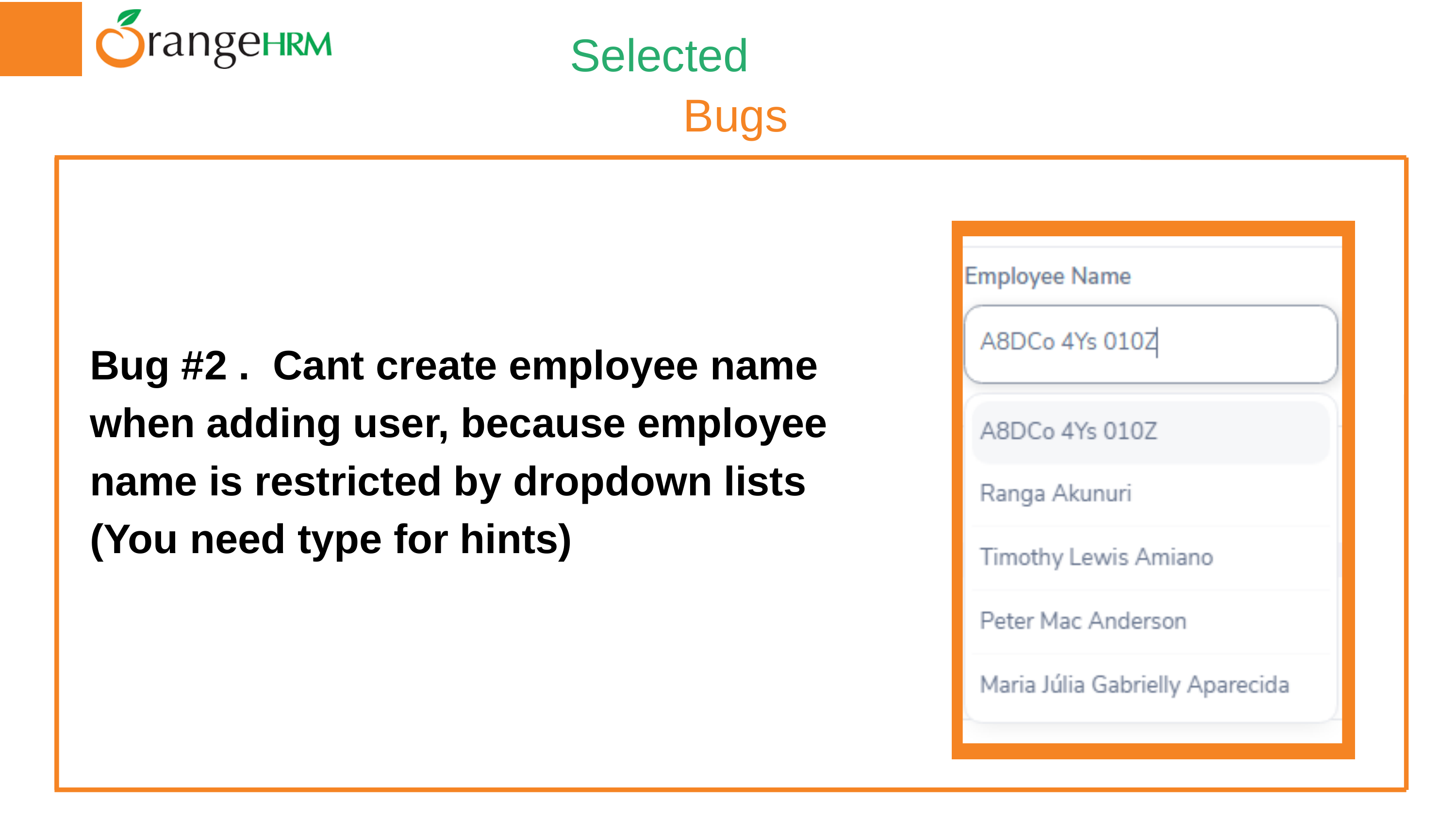

Selected
           Bugs

Bug #2 .  Cant create employee name when adding user, because employee name is restricted by dropdown lists (You need type for hints)